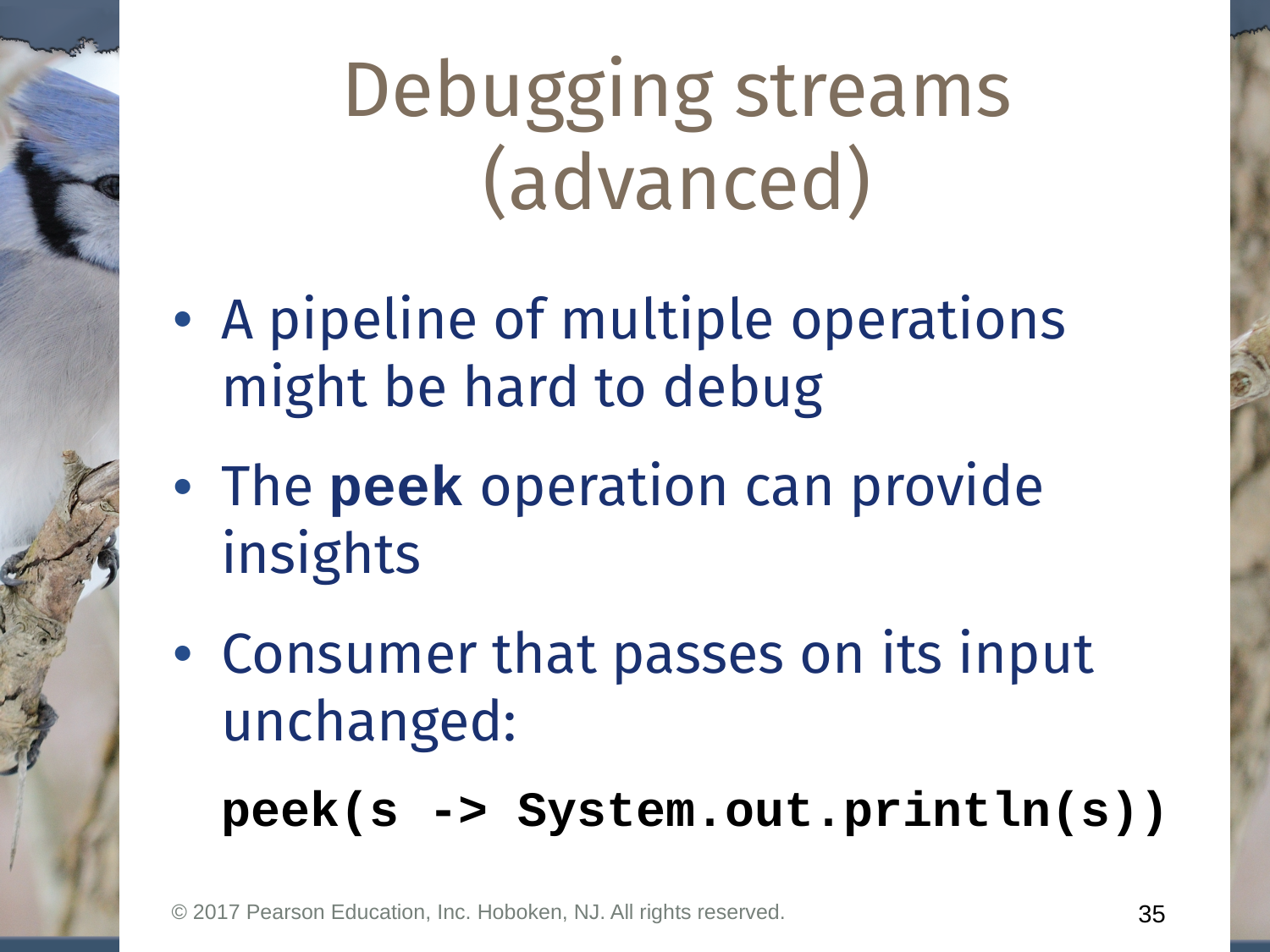

# Debugging streams (advanced)
A pipeline of multiple operations might be hard to debug
The peek operation can provide insights
Consumer that passes on its input unchanged:
peek(s -> System.out.println(s))
© 2017 Pearson Education, Inc. Hoboken, NJ. All rights reserved.